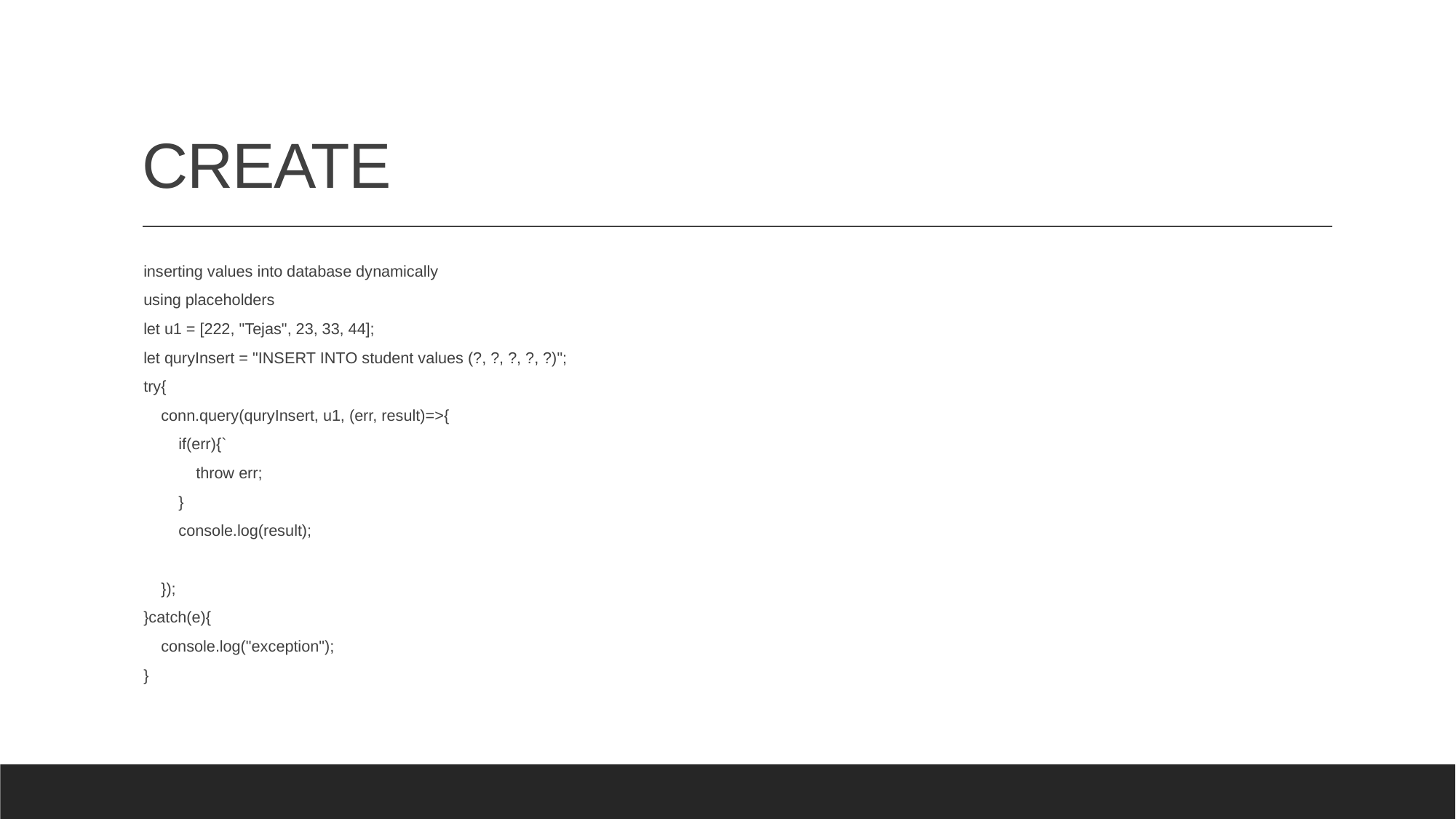

# CREATE
inserting values into database dynamically
using placeholders
let u1 = [222, "Tejas", 23, 33, 44];
let quryInsert = "INSERT INTO student values (?, ?, ?, ?, ?)";
try{
    conn.query(quryInsert, u1, (err, result)=>{
        if(err){`
            throw err;
        }
        console.log(result);

    });
}catch(e){
    console.log("exception");
}